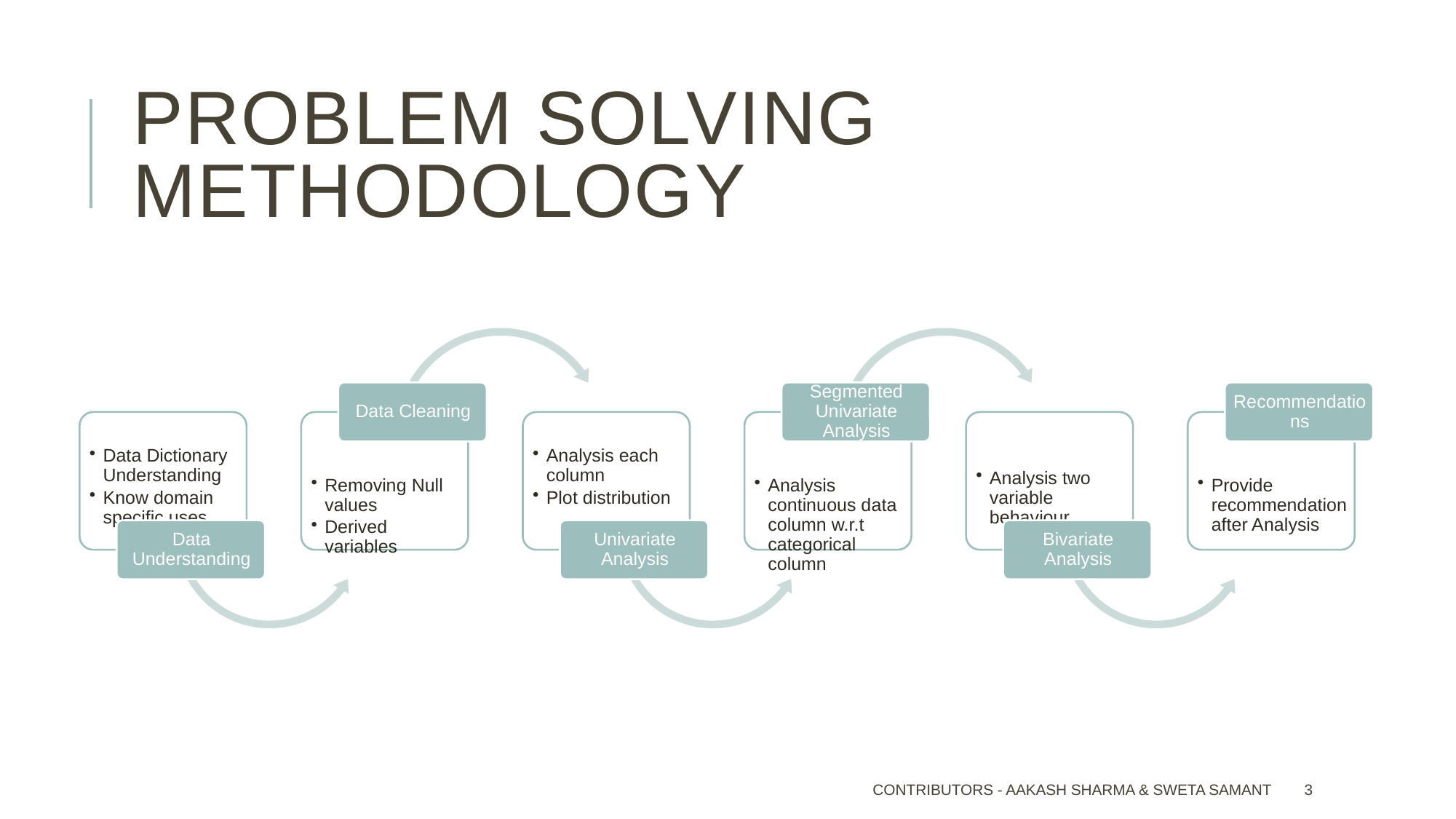

# PROBLEM SOLVING METHODOLOGY

Data Dictionary Understanding
Know domain specific uses
Data Understanding

Removing Null values
Derived variables
Data Cleaning

Analysis each column
Plot distribution
Univariate Analysis

Analysis continuous data column w.r.t categorical column
Segmented Univariate Analysis

Analysis two variable behaviour
Bivariate Analysis

Provide recommendation after Analysis
Recommendations
Contributors - Aakash Sharma & Sweta Samant
3